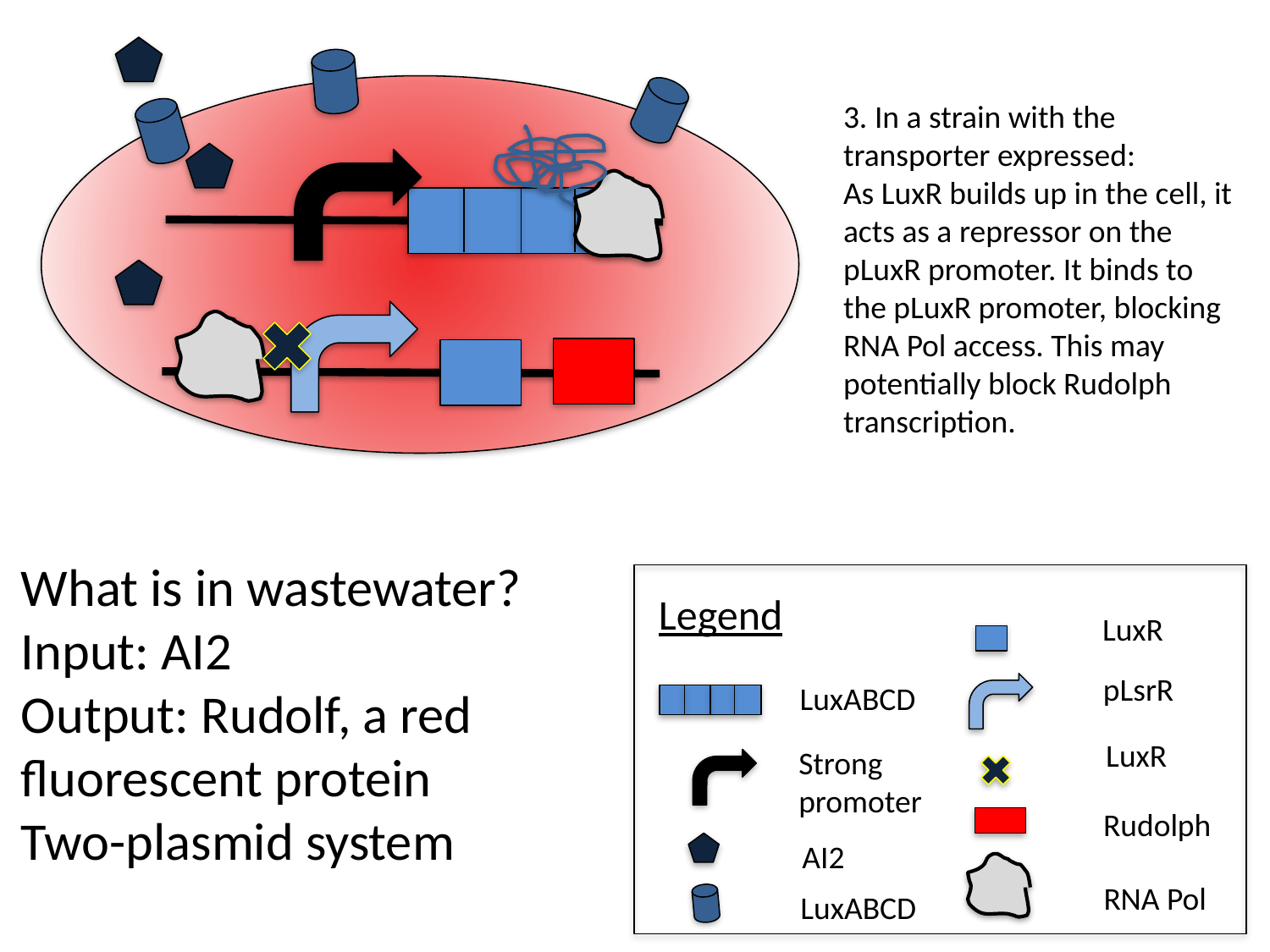

3. In a strain with the transporter expressed:
As LuxR builds up in the cell, it acts as a repressor on the pLuxR promoter. It binds to the pLuxR promoter, blocking RNA Pol access. This may potentially block Rudolph transcription.

What is in wastewater?
Input: AI2
Output: Rudolf, a red fluorescent protein
Two-plasmid system

Legend
LuxR

pLsrR
LuxABCD

LuxR
Strong promoter

Rudolph

AI2

RNA Pol
LuxABCD